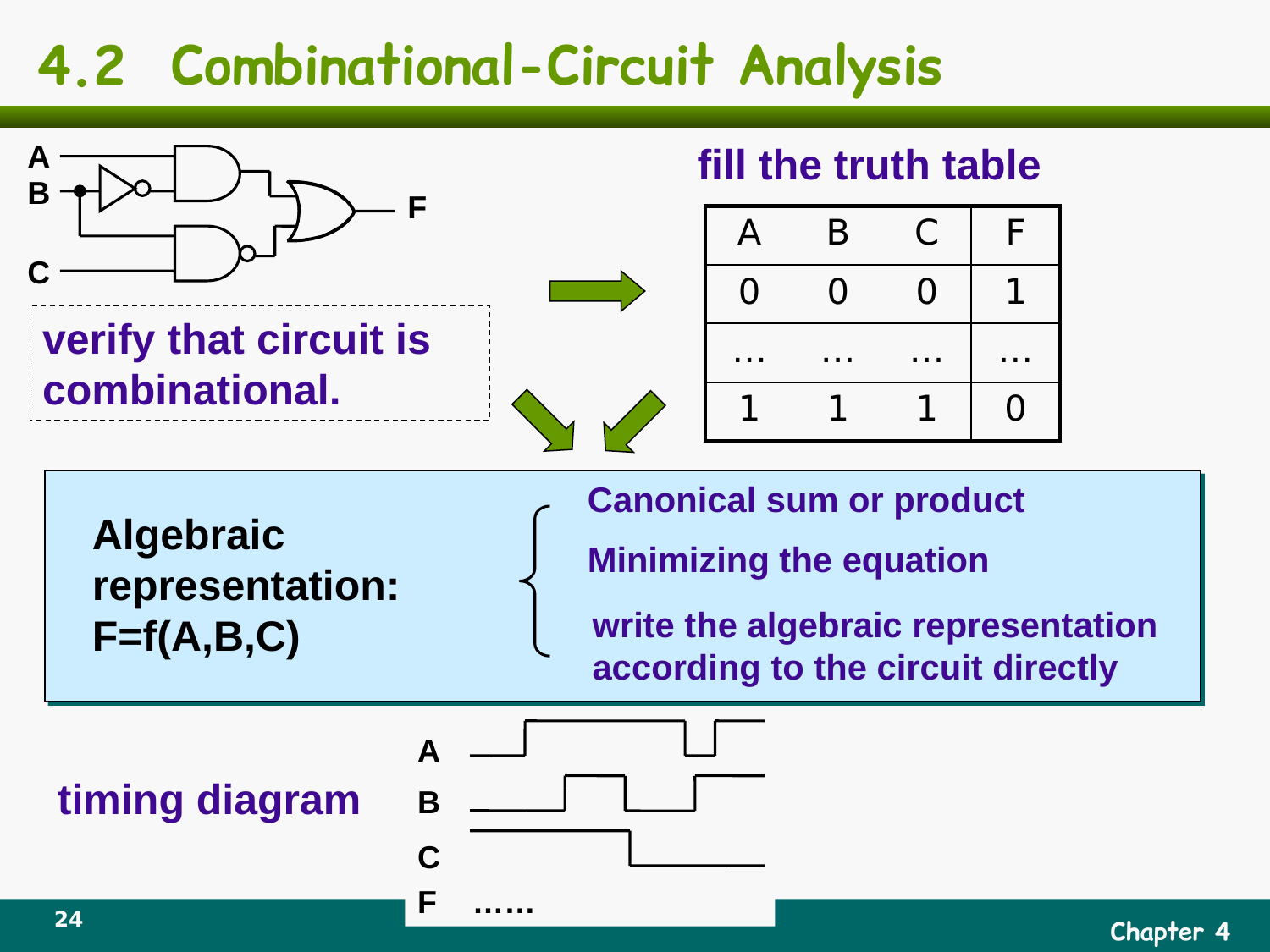

# 4.2  Combinational-Circuit Analysis
A

B
F
C
fill the truth table
| A | B | C | F |
| --- | --- | --- | --- |
| 0 | 0 | 0 | 1 |
| … | … | … | … |
| 1 | 1 | 1 | 0 |

verify that circuit is  combinational.

Algebraic representation: F=f(A,B,C)
Canonical sum or product

Minimizing the equation
write the algebraic representation according to the circuit directly

A
timing diagram

B
C

F
……
24
Chapter 4